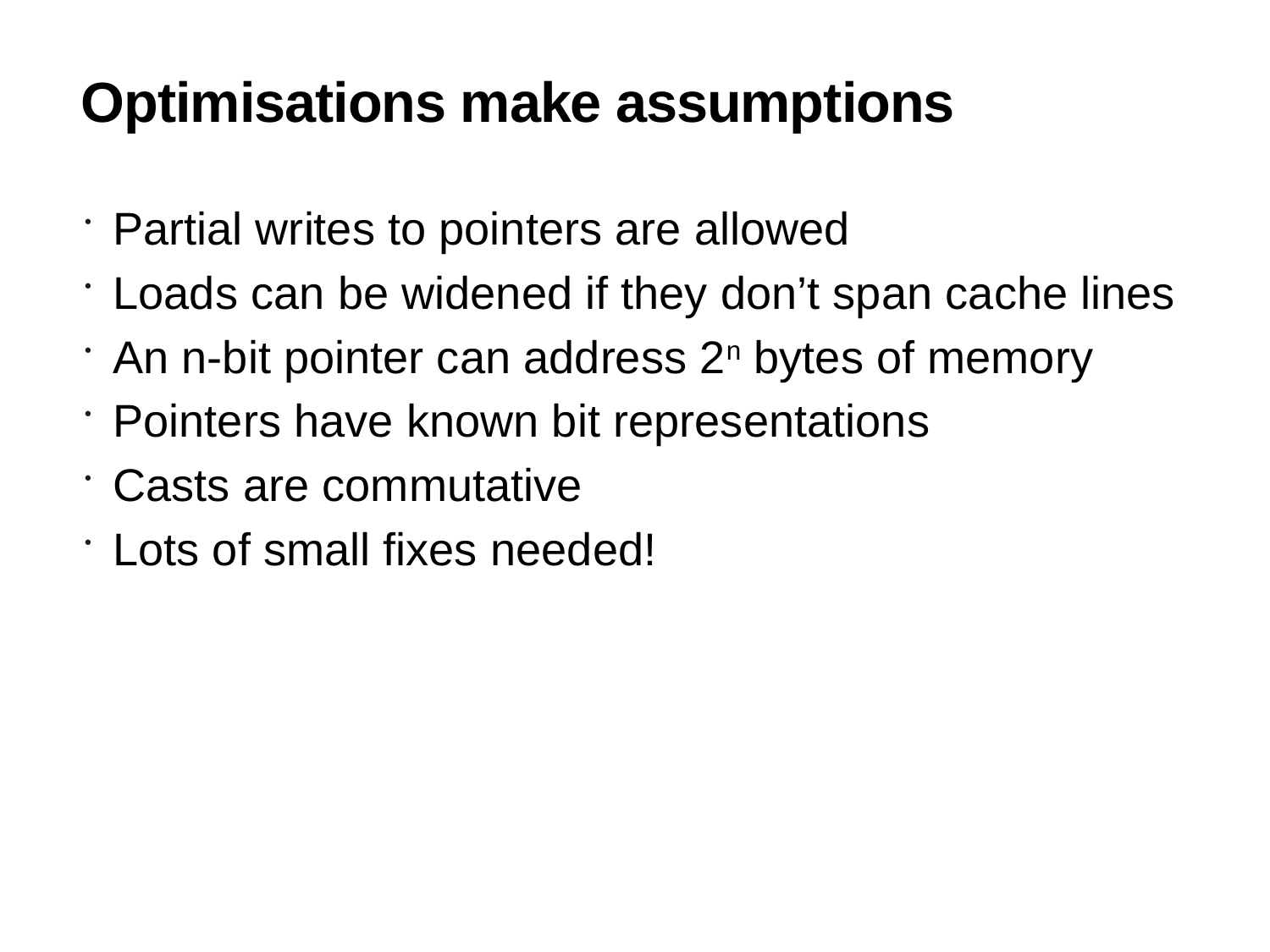

# Optimisations make assumptions
Partial writes to pointers are allowed
Loads can be widened if they don’t span cache lines
An n-bit pointer can address 2n bytes of memory
Pointers have known bit representations
Casts are commutative
Lots of small fixes needed!